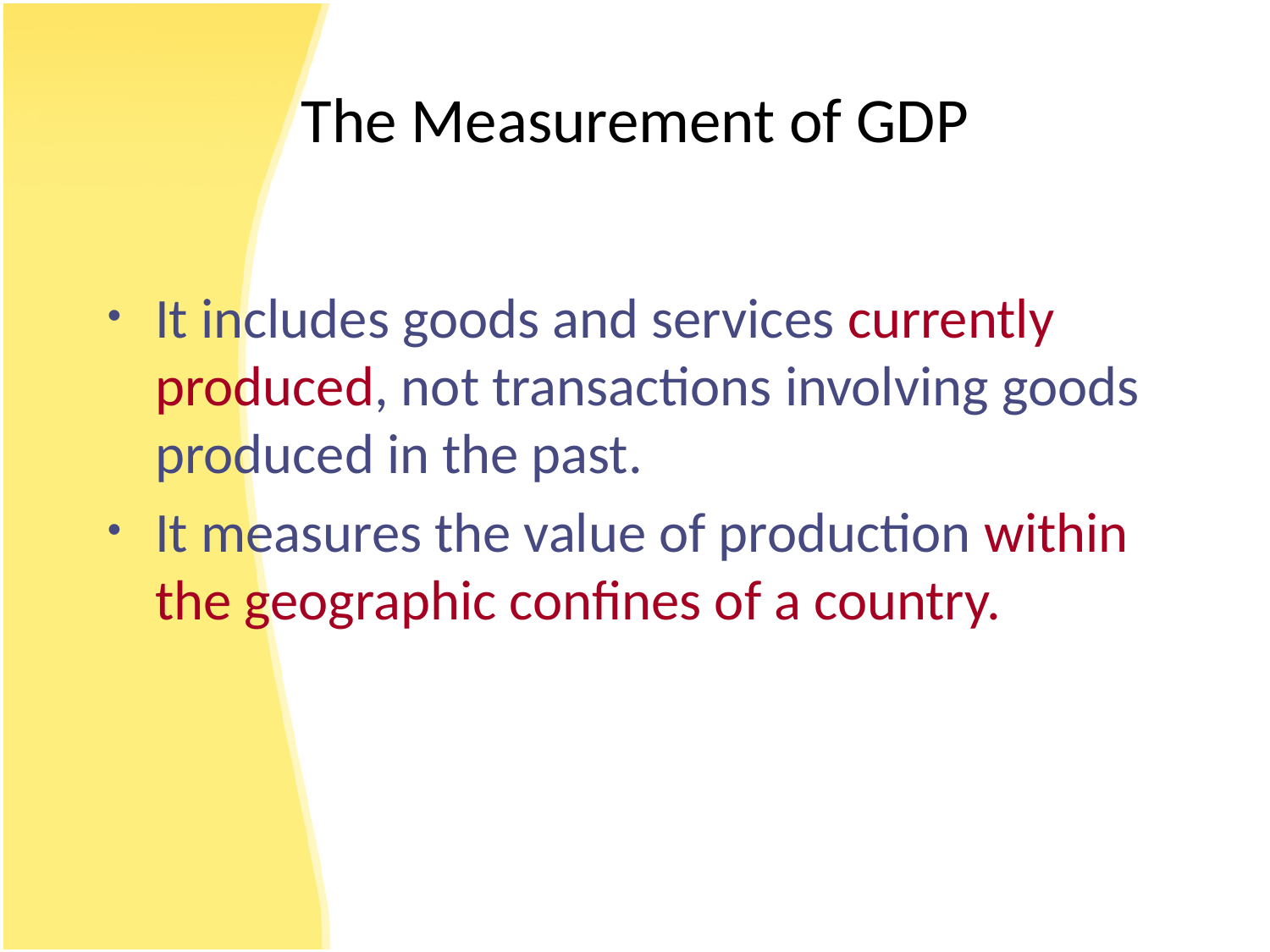

# The Measurement of GDP
It includes goods and services currently produced, not transactions involving goods produced in the past.
It measures the value of production within the geographic confines of a country.